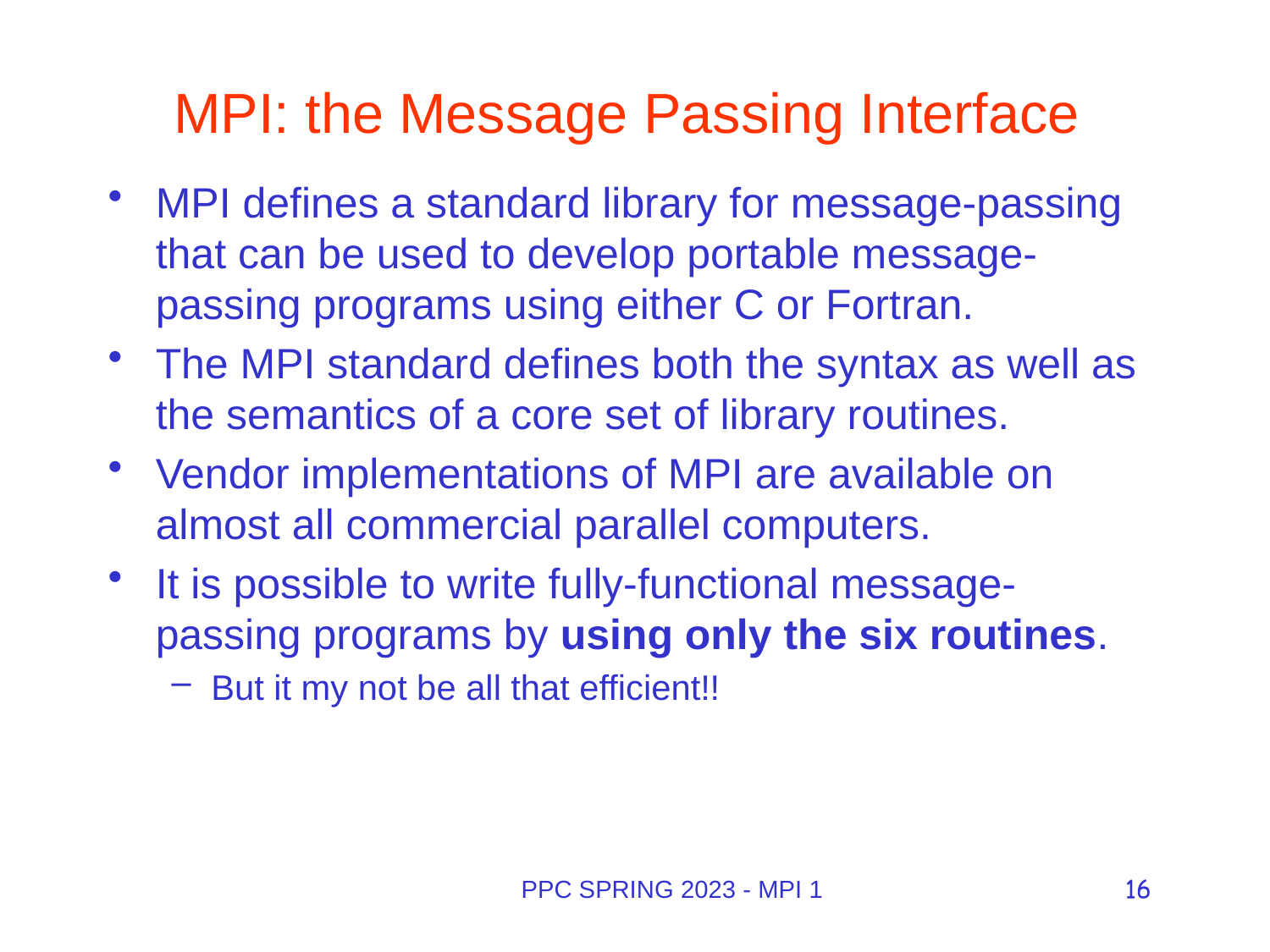

# MPI: the Message Passing Interface
MPI defines a standard library for message-passing that can be used to develop portable message-passing programs using either C or Fortran.
The MPI standard defines both the syntax as well as the semantics of a core set of library routines.
Vendor implementations of MPI are available on almost all commercial parallel computers.
It is possible to write fully-functional message-passing programs by using only the six routines.
But it my not be all that efficient!!

PPC SPRING 2023 - MPI 1
16